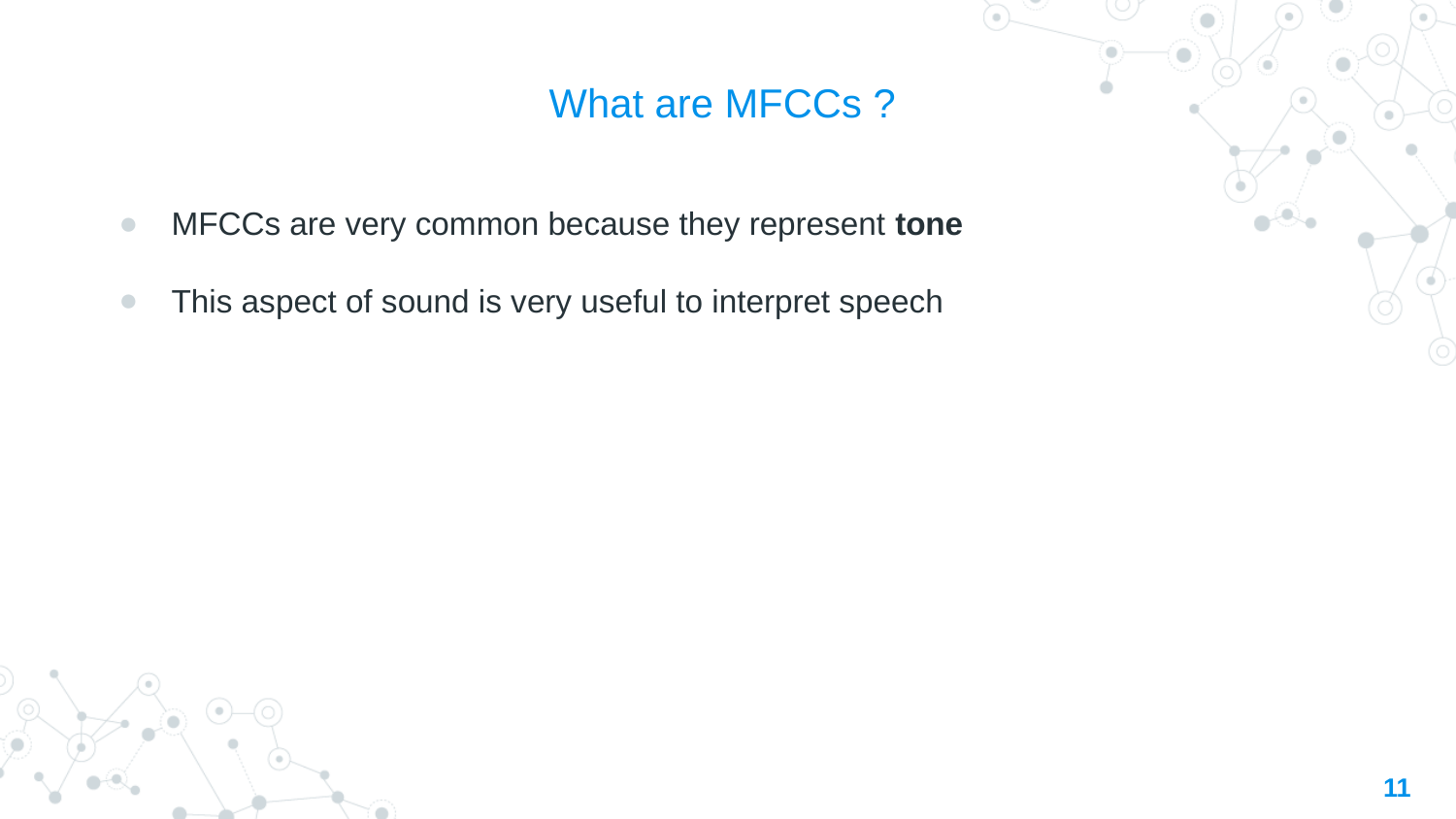

# What are MFCCs ?
MFCCs are very common because they represent tone
This aspect of sound is very useful to interpret speech

11